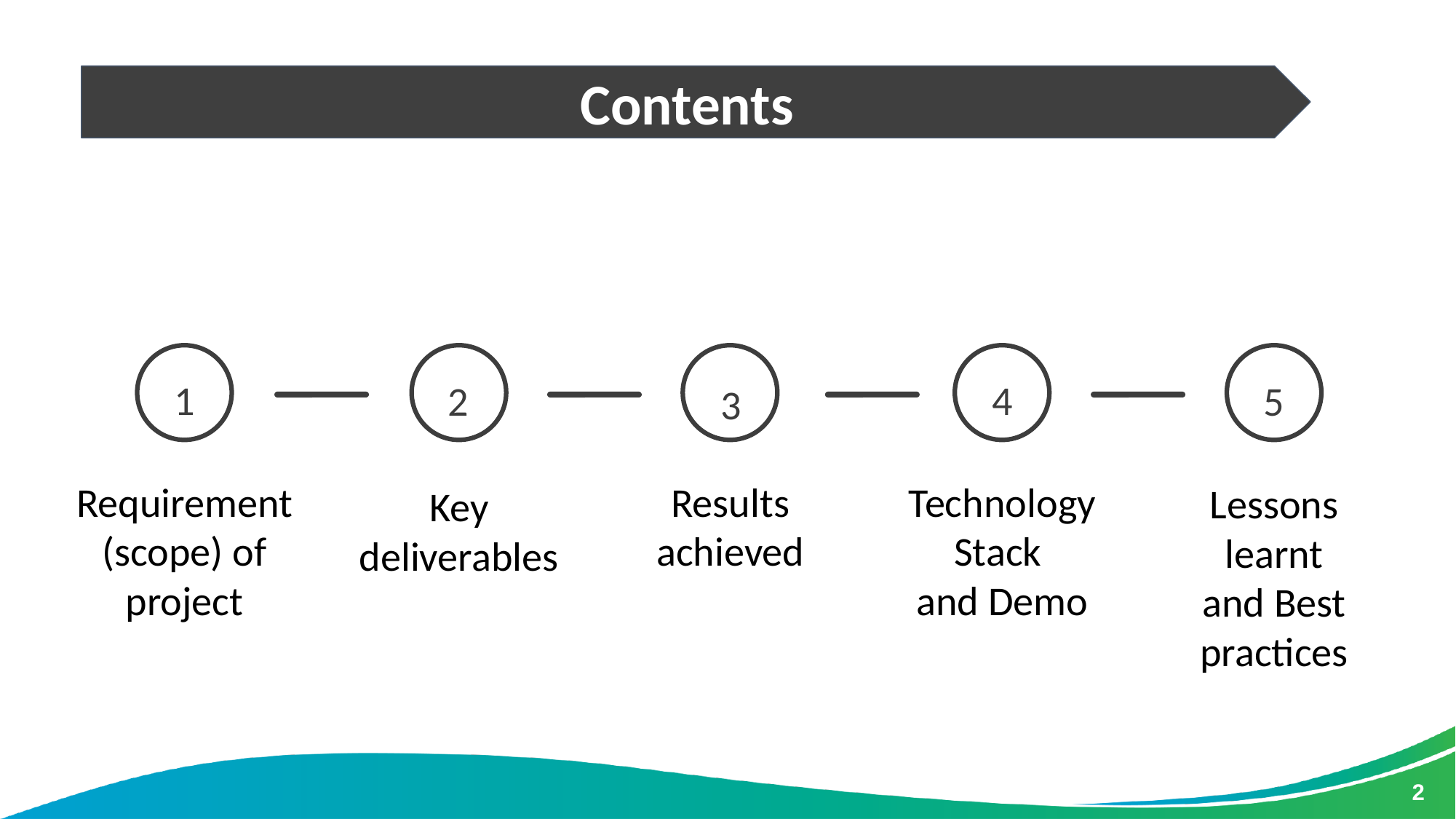

Contents

1
Requirement (scope) of project

2
Key deliverables

3
Results achieved

4
Technology Stack
and Demo

5
Lessons learnt
and Best practices

2